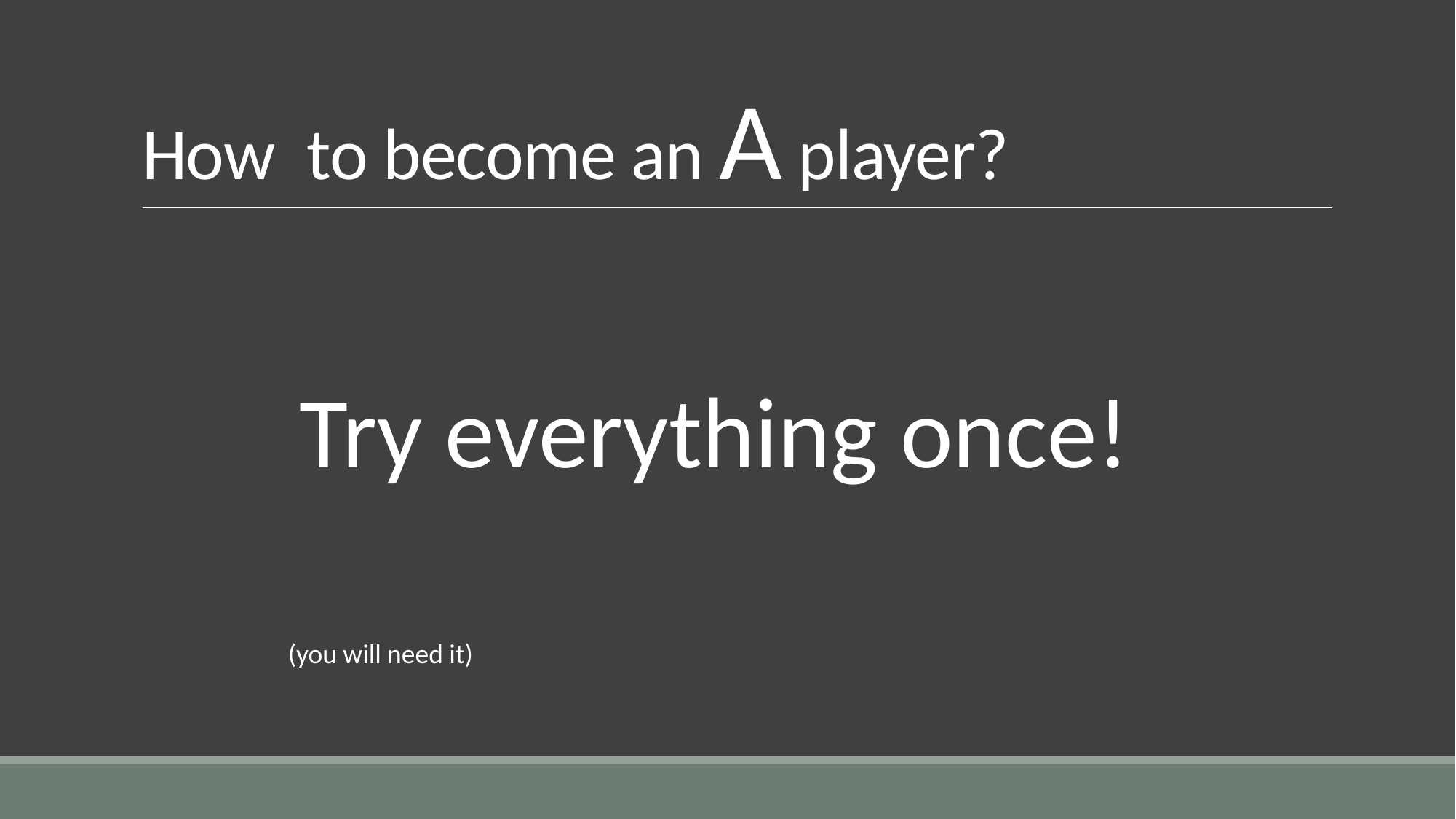

# How  to become an A player?
Try everything once!

(you will need it)